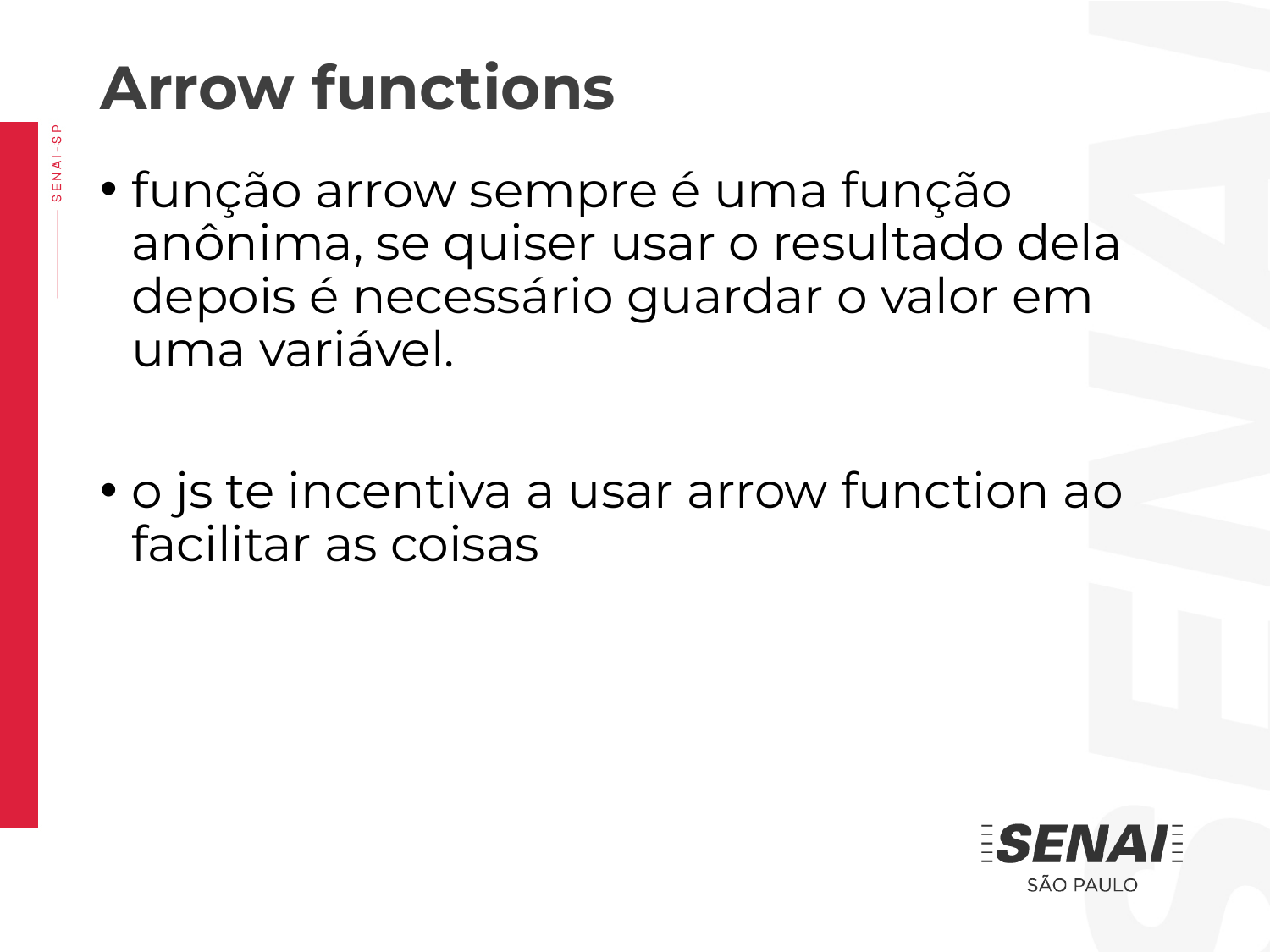

Arrow functions

função arrow sempre é uma função anônima, se quiser usar o resultado dela depois é necessário guardar o valor em uma variável.

o js te incentiva a usar arrow function ao facilitar as coisas